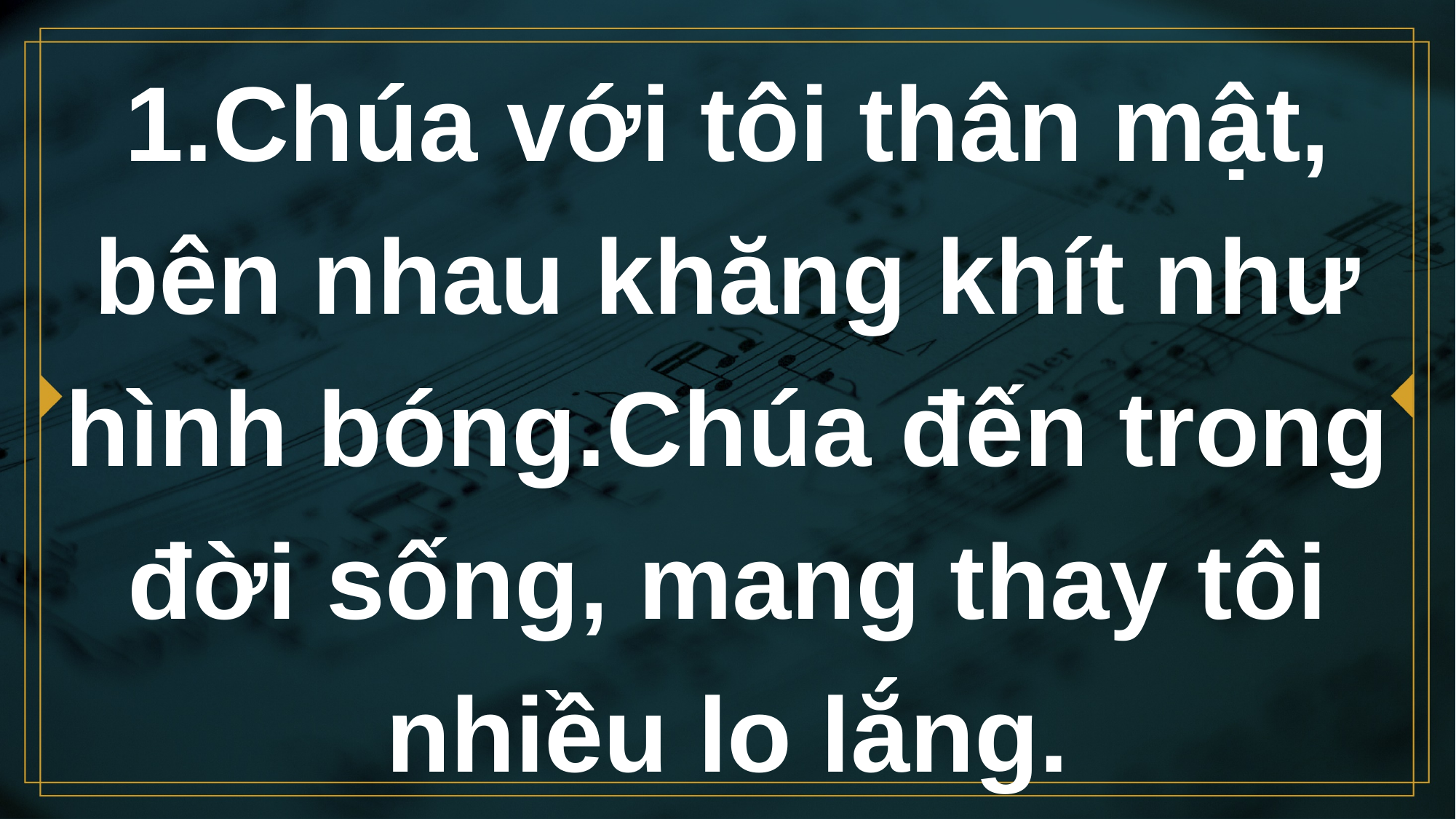

# 1.Chúa với tôi thân mật, bên nhau khăng khít như hình bóng.Chúa đến trong đời sống, mang thay tôi nhiều lo lắng.